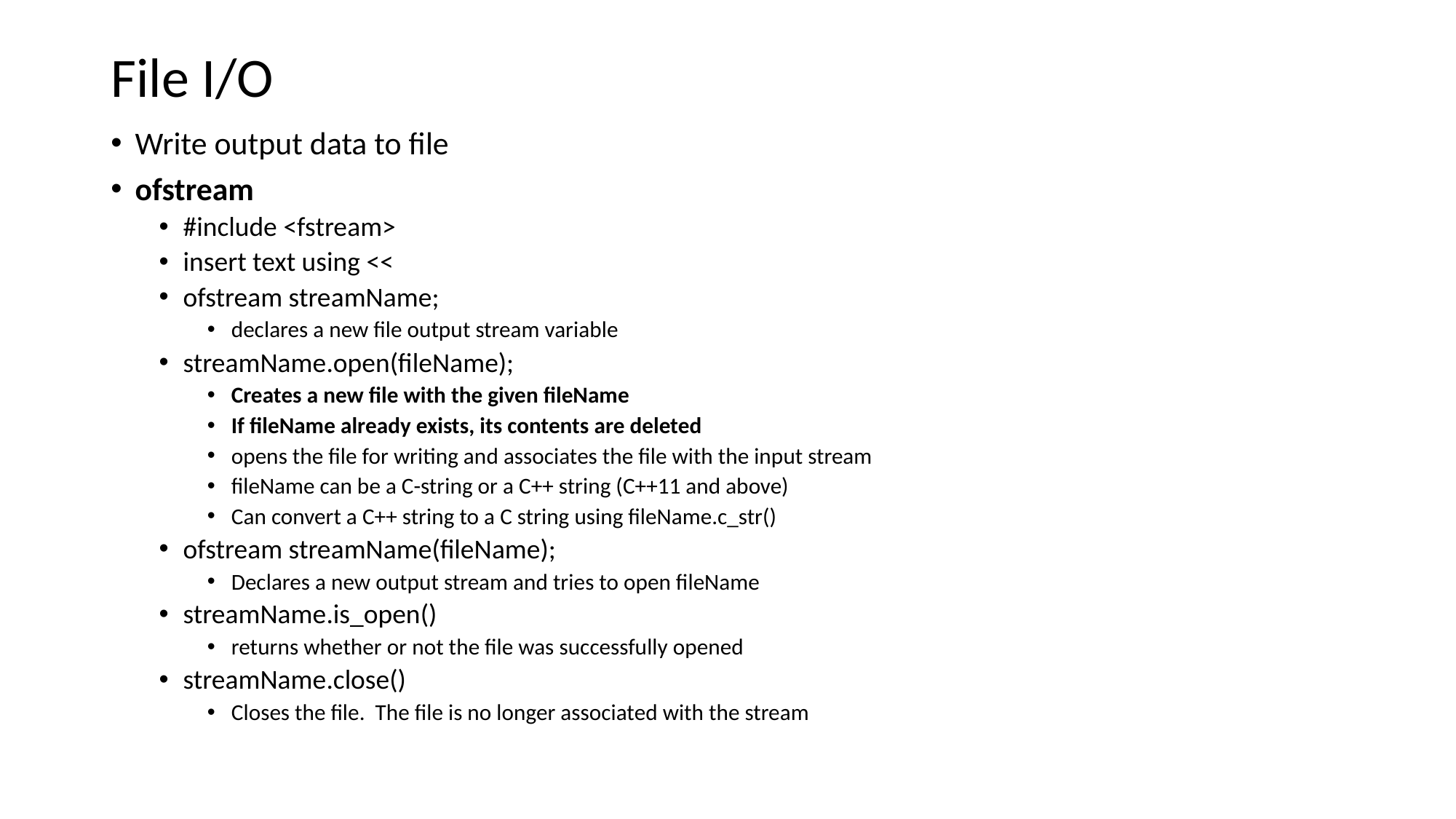

# File I/O
Write output data to file
ofstream
#include <fstream>
insert text using <<
ofstream streamName;
declares a new file output stream variable
streamName.open(fileName);
Creates a new file with the given fileName
If fileName already exists, its contents are deleted
opens the file for writing and associates the file with the input stream
fileName can be a C-string or a C++ string (C++11 and above)
Can convert a C++ string to a C string using fileName.c_str()
ofstream streamName(fileName);
Declares a new output stream and tries to open fileName
streamName.is_open()
returns whether or not the file was successfully opened
streamName.close()
Closes the file.  The file is no longer associated with the stream